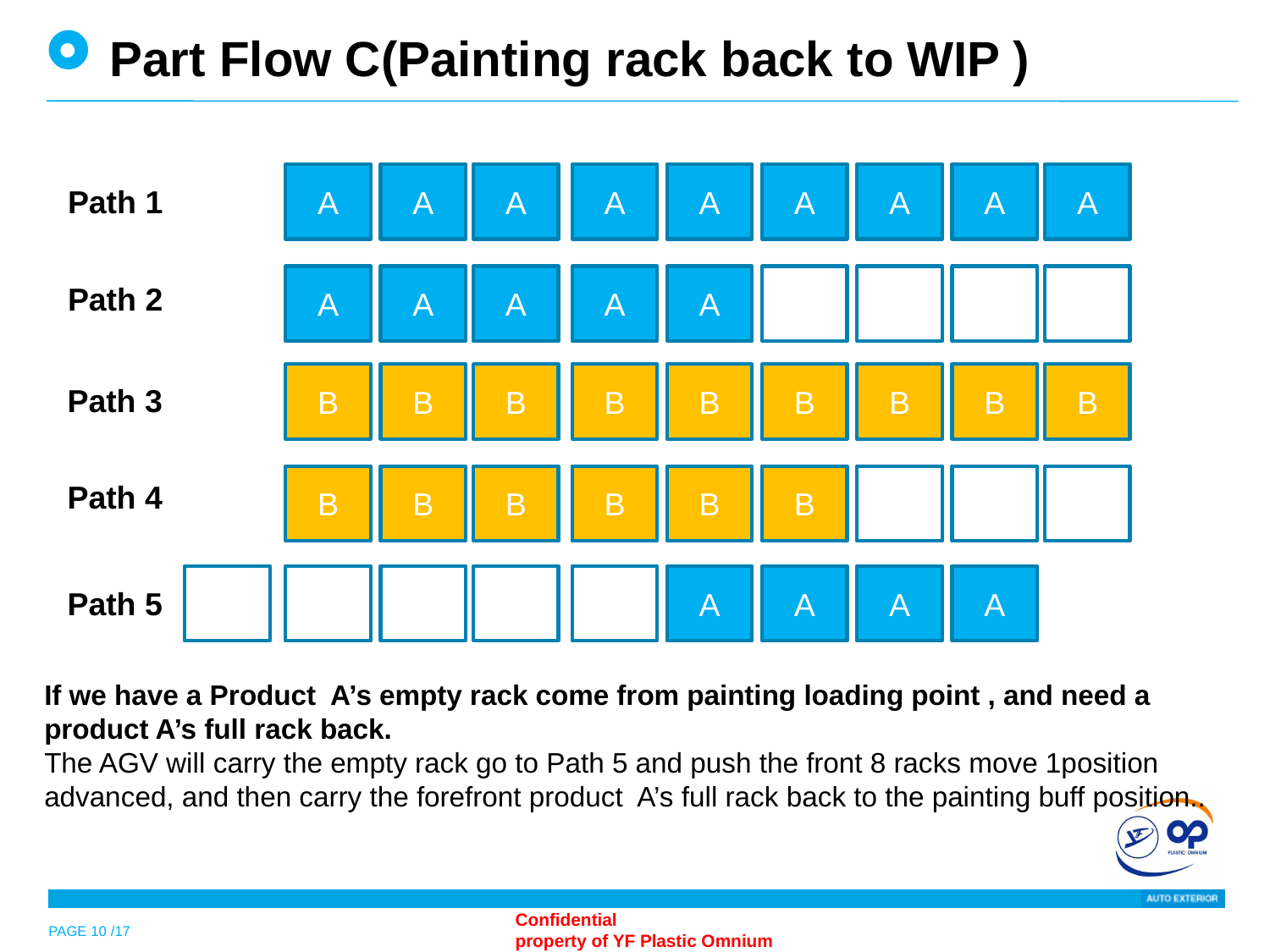

Part Flow C(Painting rack back to WIP )
A
A
A
A
A
A
A
A
A
Path 1
A
A
A
A
A

Path 2
B
B
B
B
B
B
B
B
B
Path 3
B
B
B
B
B
B

Path 4

A
A
A
A
Path 5
If we have a Product  A’s empty rack come from painting loading point , and need a product A’s full rack back.
The AGV will carry the empty rack go to Path 5 and push the front 8 racks move 1position advanced, and then carry the forefront product  A’s full rack back to the painting buff position..
PAGE 10 /17